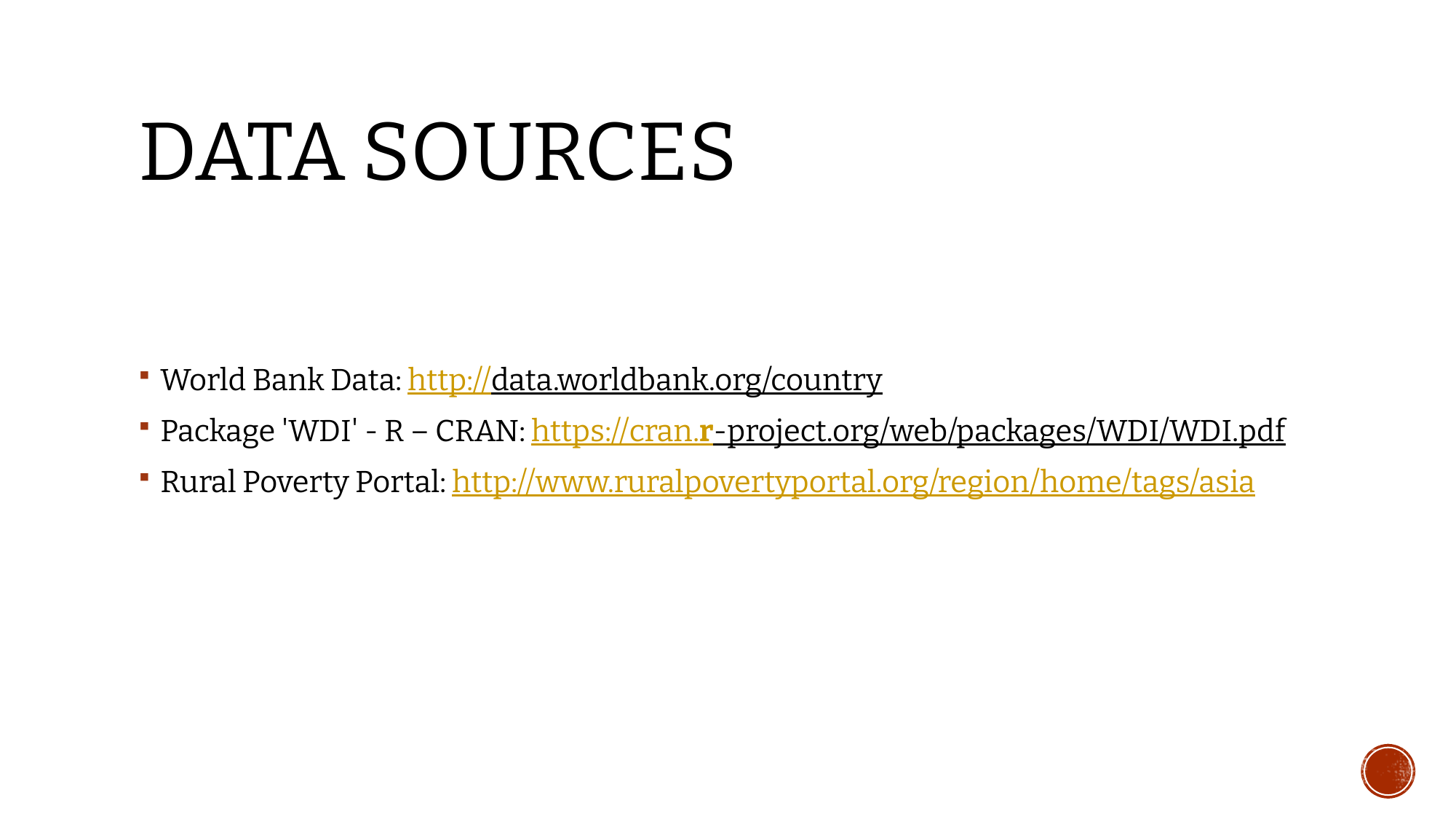

# Data Sources

World Bank Data: http://data.worldbank.org/country
Package 'WDI' - R – CRAN: https://cran.r-project.org/web/packages/WDI/WDI.pdf
Rural Poverty Portal: http://www.ruralpovertyportal.org/region/home/tags/asia